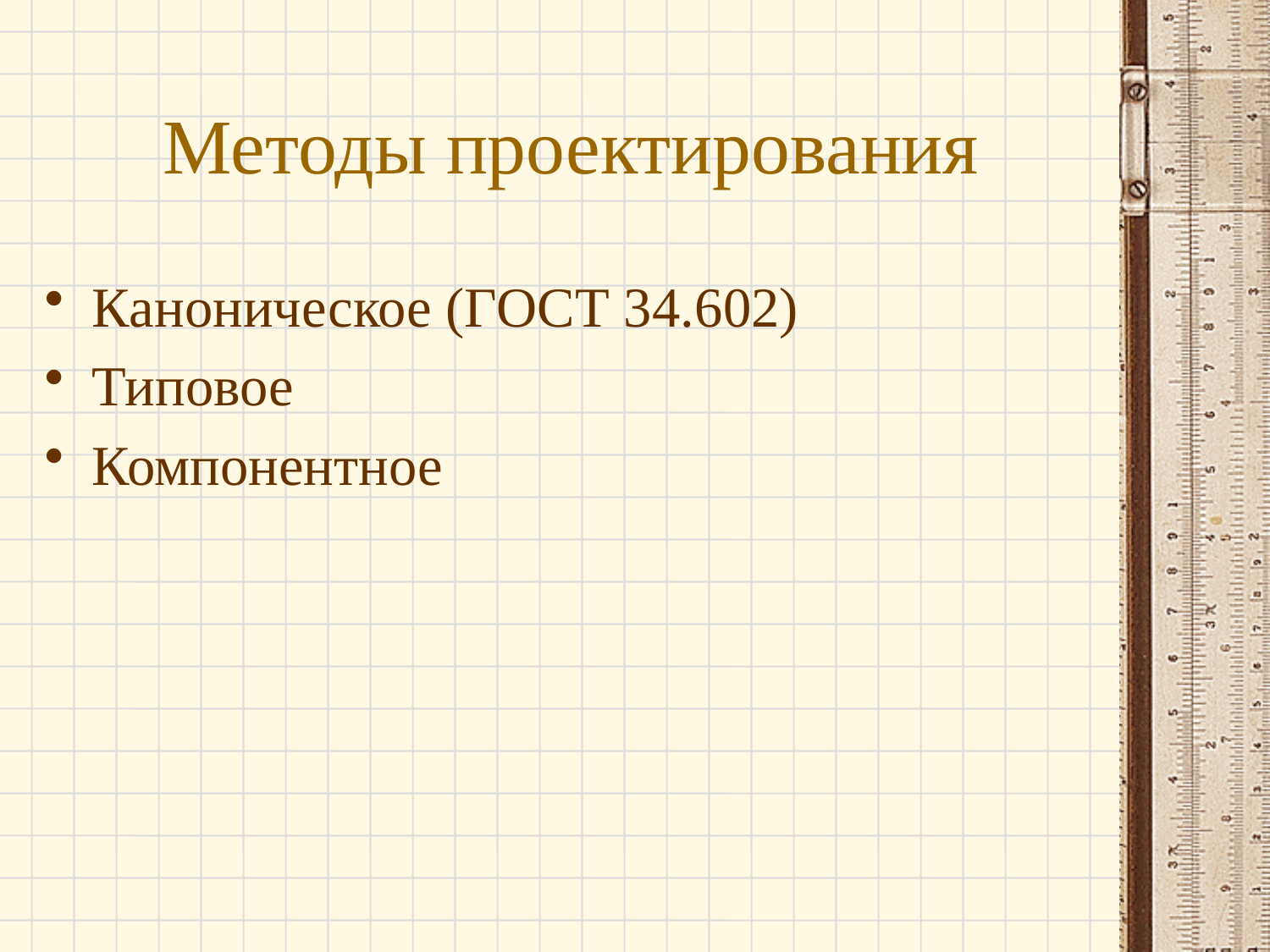

# Методы проектирования
Каноническое (ГОСТ 34.602)
Типовое
Компонентное